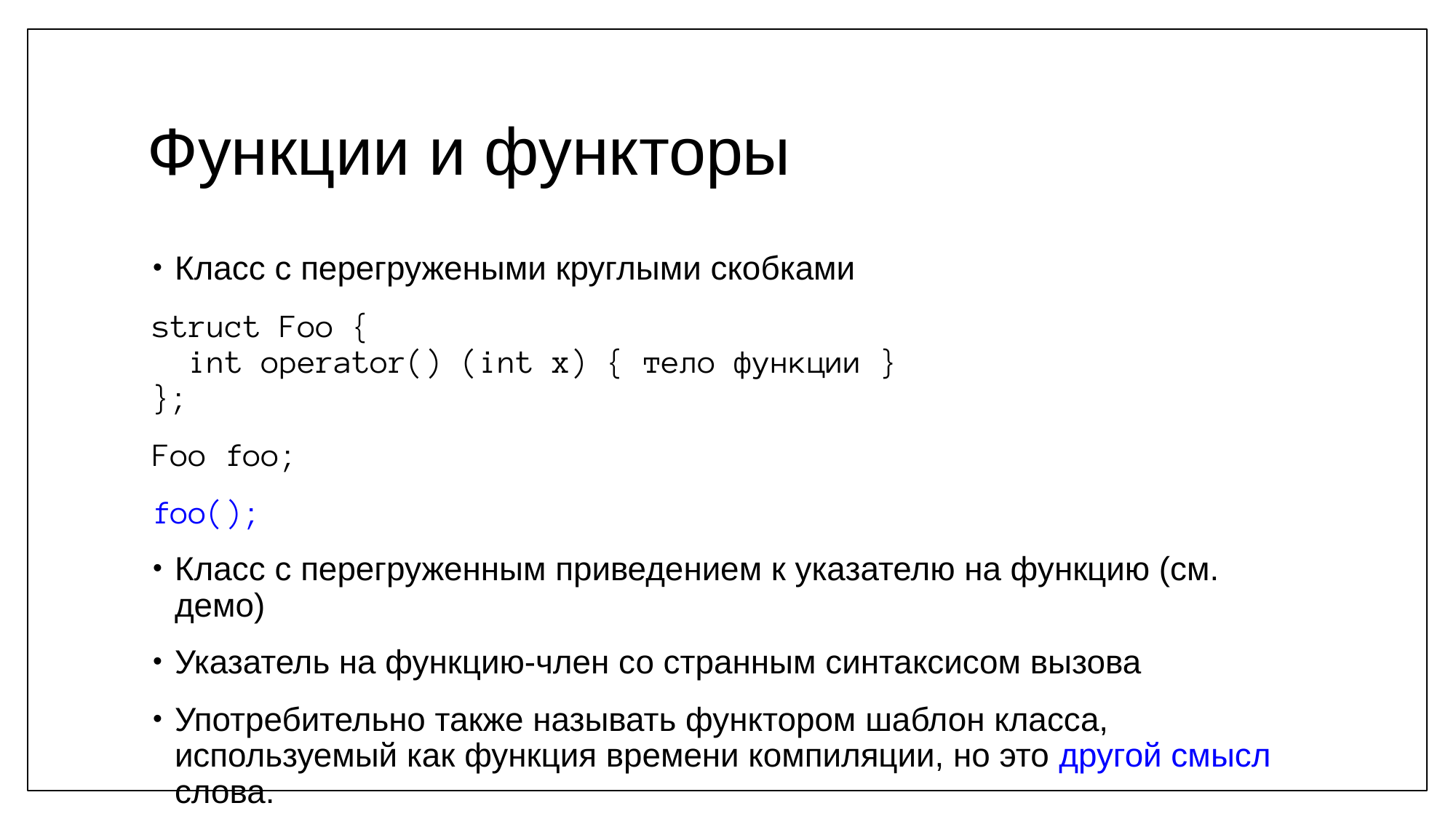

# Функции и функторы
Класс с перегружеными круглыми скобками
struct Foo {
  int operator() (int x) { тело функции }
};
Foo foo;
foo();
Класс с перегруженным приведением к указателю на функцию (см. демо)
Указатель на функцию-член со странным синтаксисом вызова
Употребительно также называть функтором шаблон класса, используемый как функция времени компиляции, но это другой смысл слова.